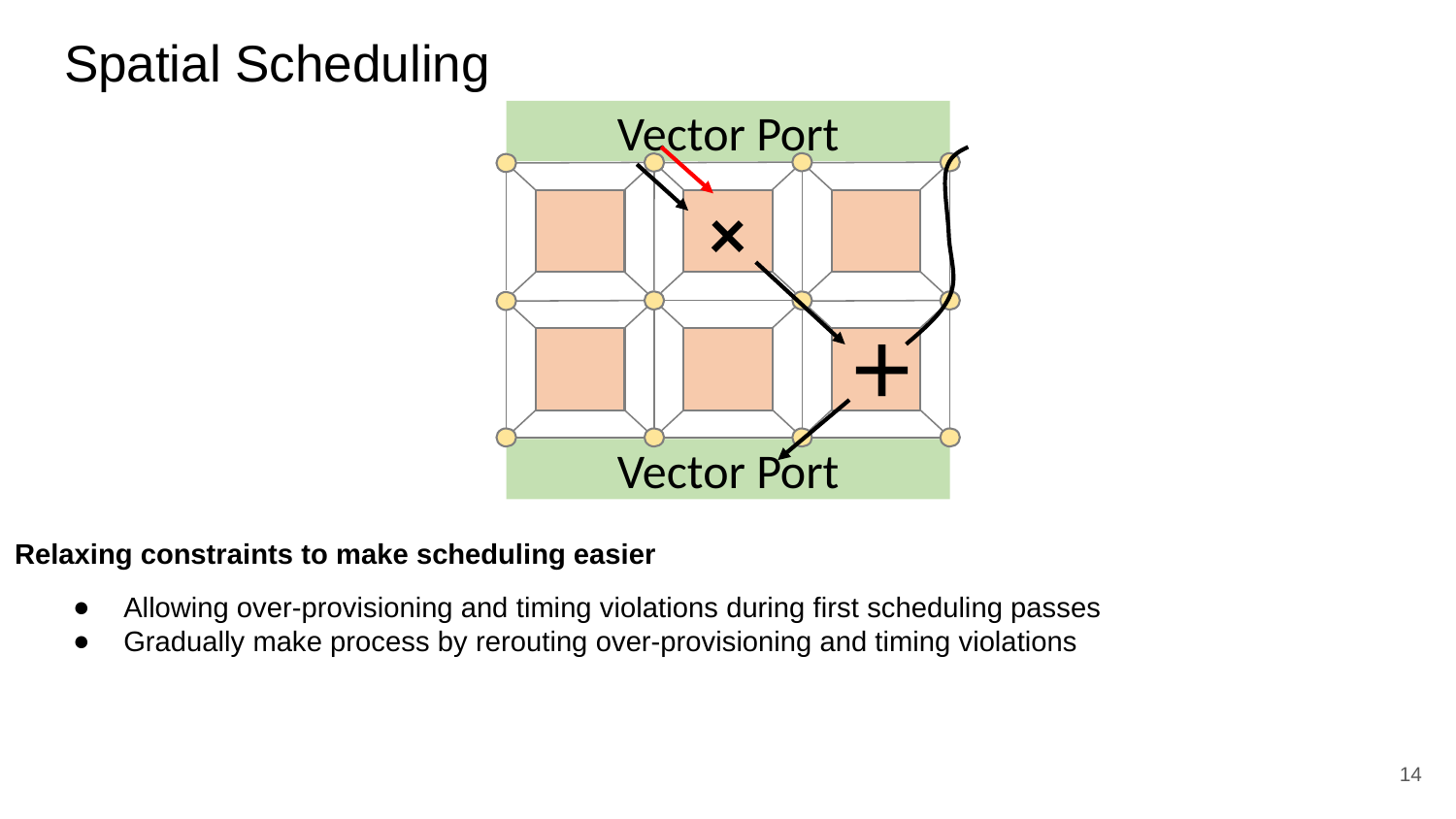

# Spatial Scheduling
Vector Port

×

＋

Vector Port
Relaxing constraints to make scheduling easier
Allowing over-provisioning and timing violations during first scheduling passes
Gradually make process by rerouting over-provisioning and timing violations
14